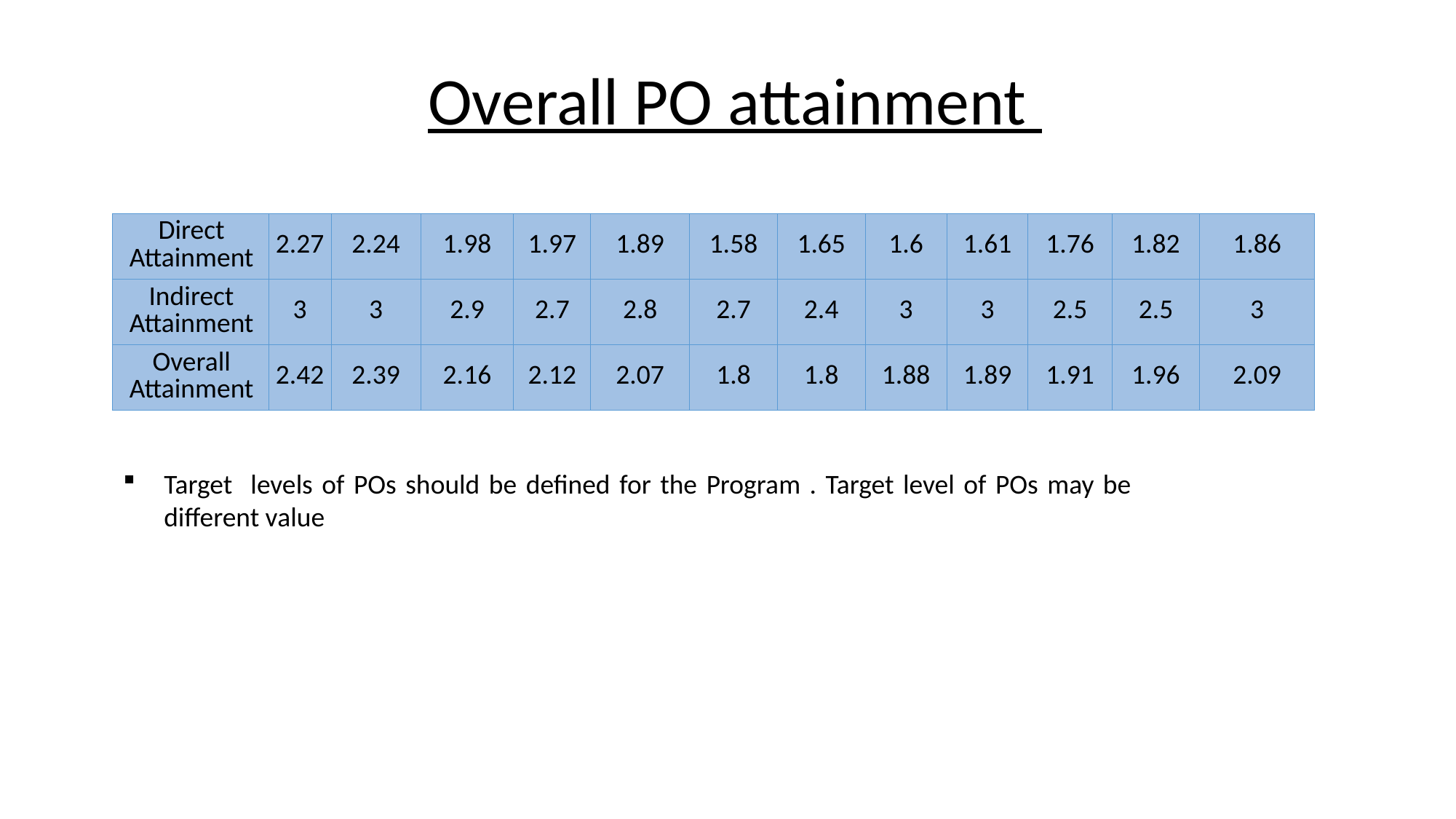

# Overall PO attainment
| Direct Attainment | 2.27 | 2.24 | 1.98 | 1.97 | 1.89 | 1.58 | 1.65 | 1.6 | 1.61 | 1.76 | 1.82 | 1.86 |
| --- | --- | --- | --- | --- | --- | --- | --- | --- | --- | --- | --- | --- |
| Indirect Attainment | 3 | 3 | 2.9 | 2.7 | 2.8 | 2.7 | 2.4 | 3 | 3 | 2.5 | 2.5 | 3 |
| Overall Attainment | 2.42 | 2.39 | 2.16 | 2.12 | 2.07 | 1.8 | 1.8 | 1.88 | 1.89 | 1.91 | 1.96 | 2.09 |
Target  levels of POs should be defined for the Program . Target level of POs may be different value